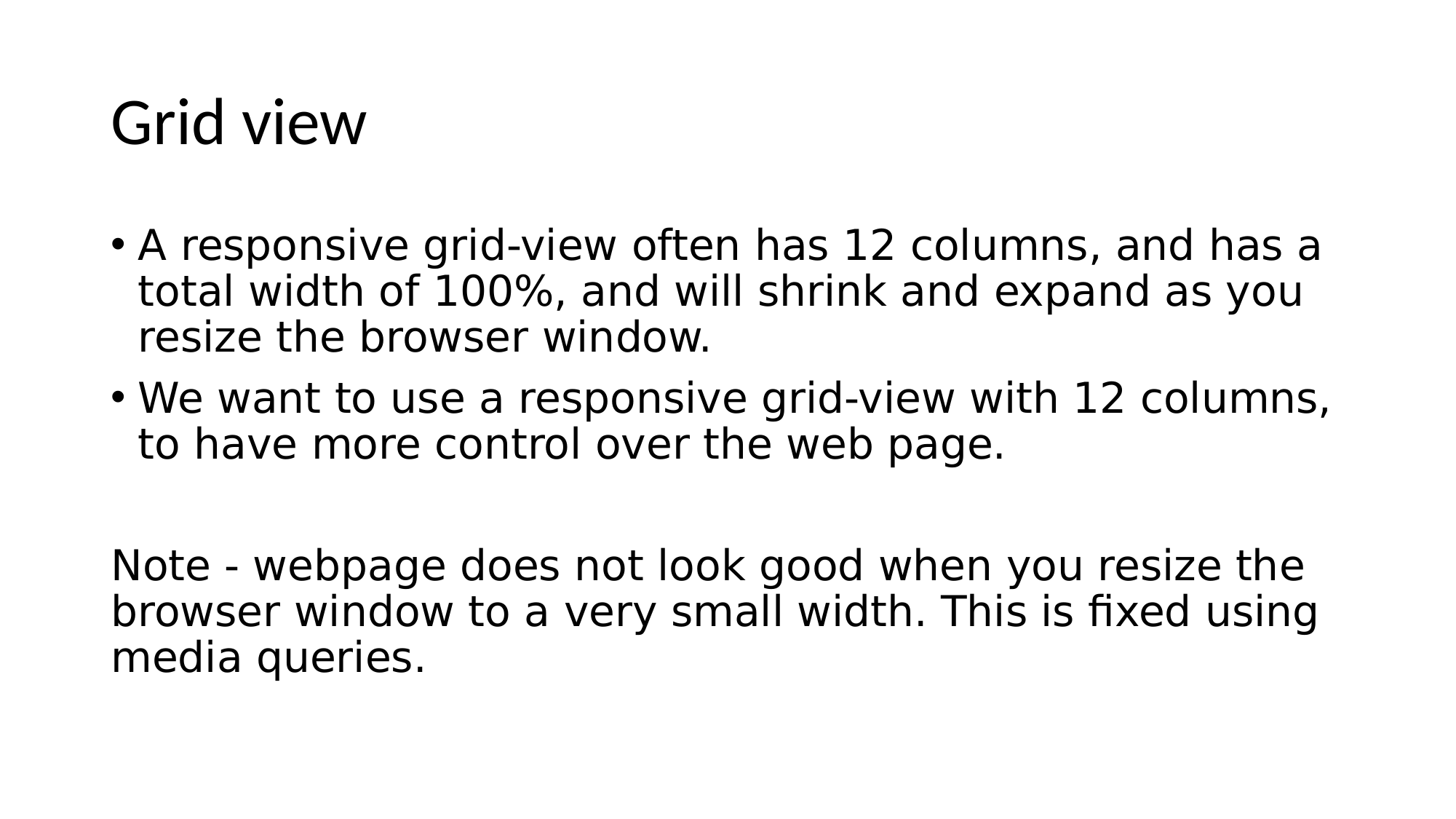

# Grid view
A responsive grid-view often has 12 columns, and has a total width of 100%, and will shrink and expand as you resize the browser window.
We want to use a responsive grid-view with 12 columns, to have more control over the web page.

Note - webpage does not look good when you resize the browser window to a very small width. This is fixed using media queries.